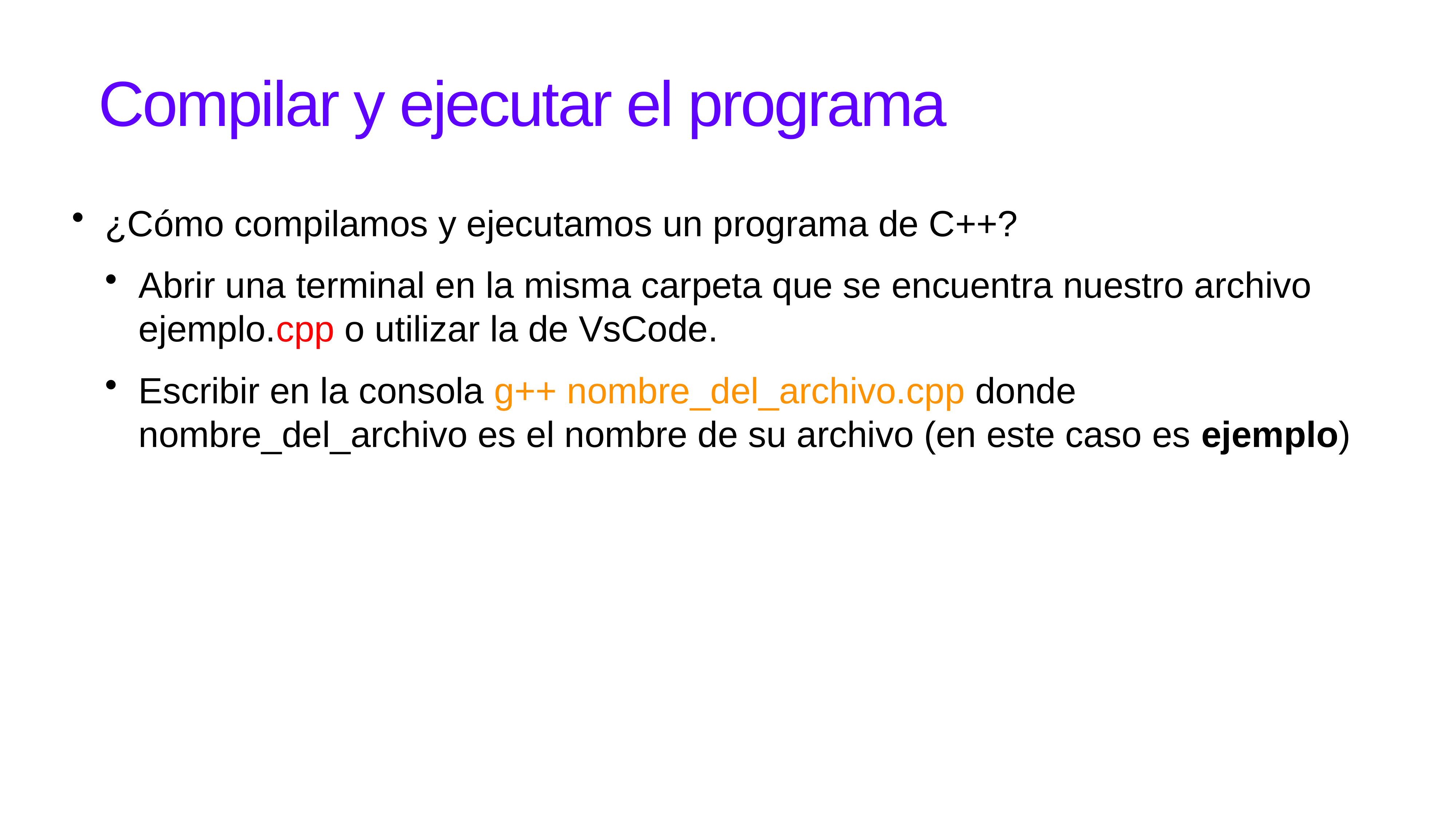

# Compilar y ejecutar el programa
¿Cómo compilamos y ejecutamos un programa de C++?
Abrir una terminal en la misma carpeta que se encuentra nuestro archivo ejemplo.cpp o utilizar la de VsCode.
Escribir en la consola g++ nombre_del_archivo.cpp donde nombre_del_archivo es el nombre de su archivo (en este caso es ejemplo)